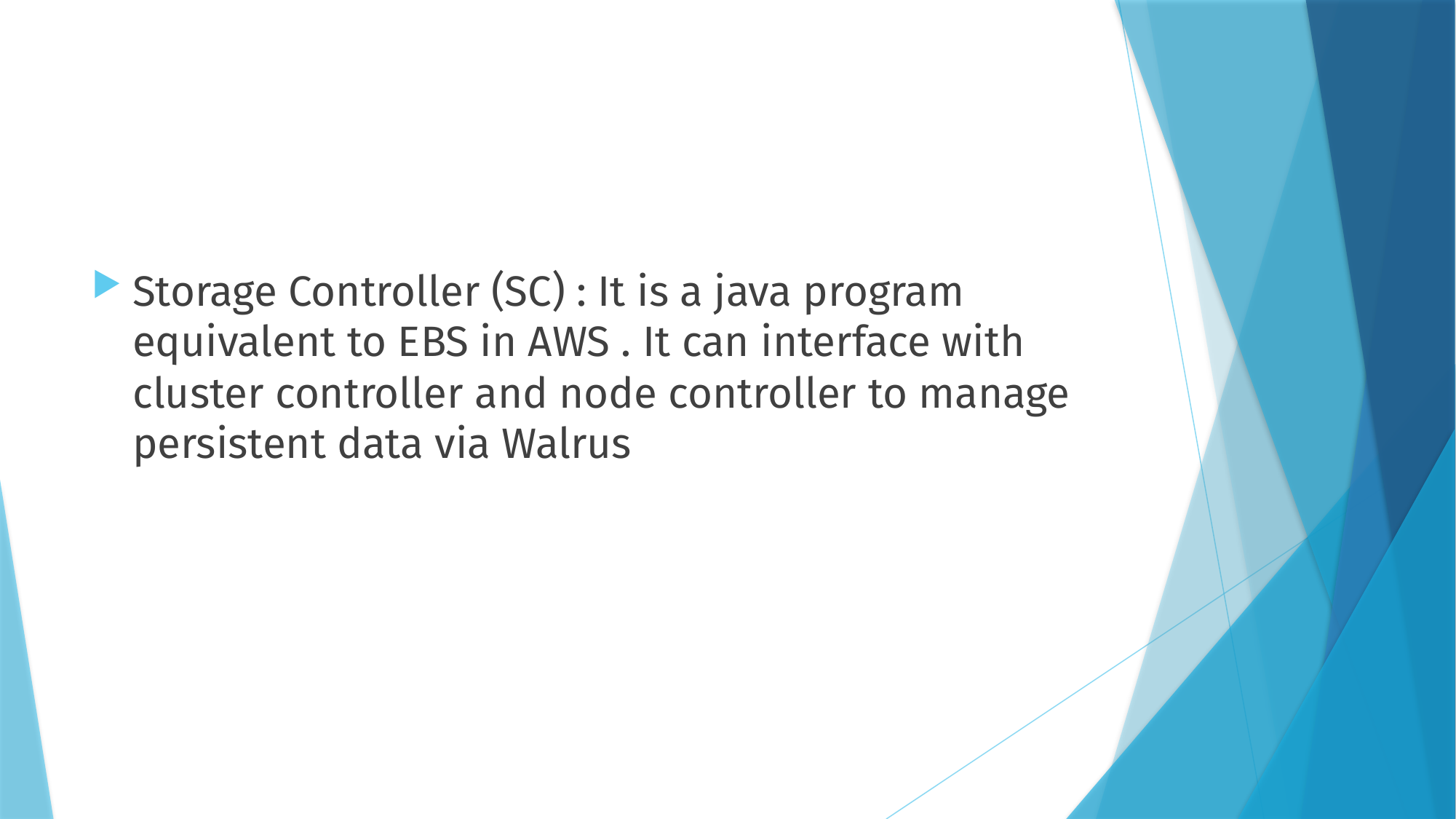

Storage Controller (SC) : It is a java program equivalent to EBS in AWS . It can interface with cluster controller and node controller to manage persistent data via Walrus